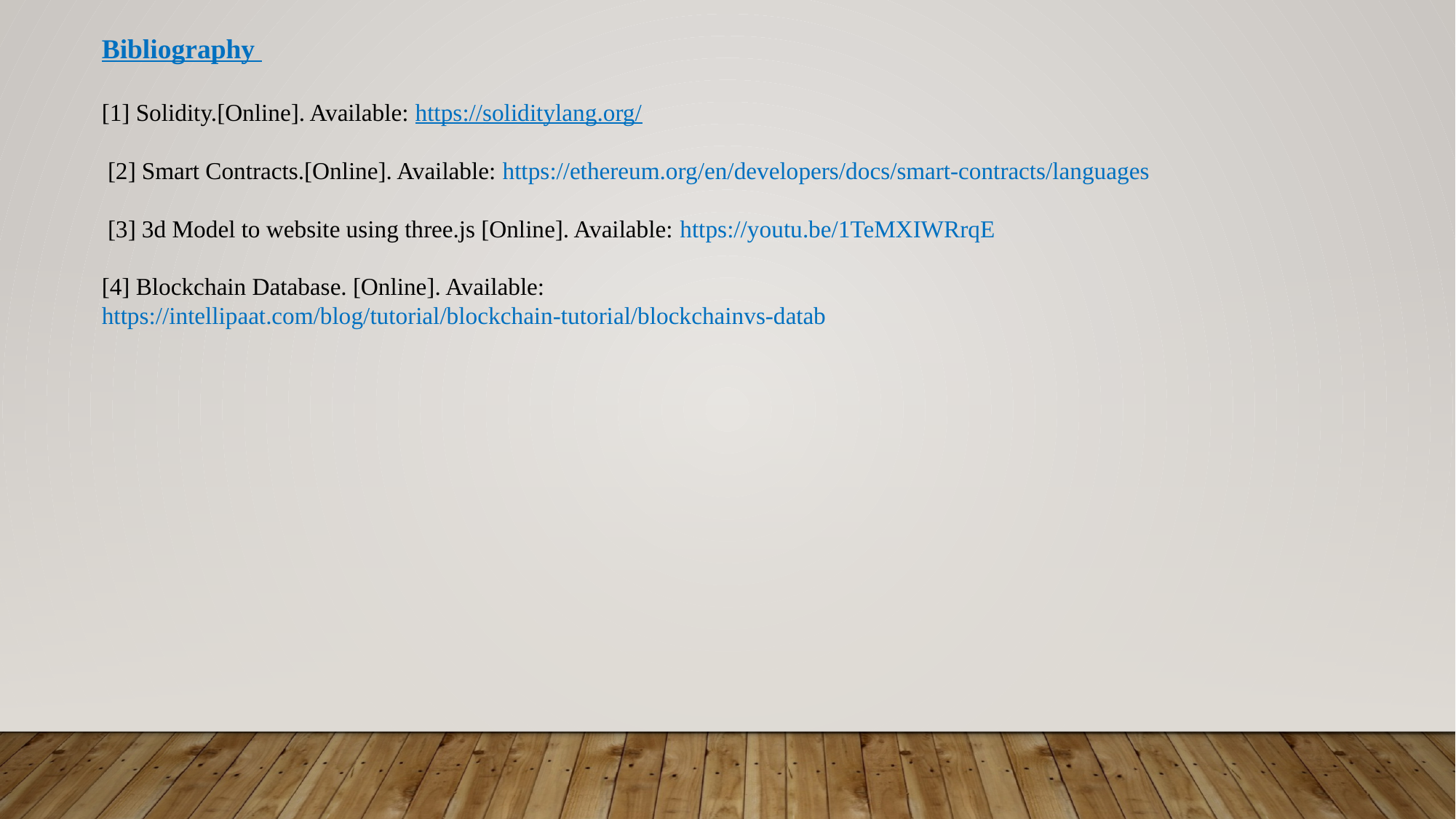

Bibliography

[1] Solidity.[Online]. Available: https://soliditylang.org/

 [2] Smart Contracts.[Online]. Available: https://ethereum.org/en/developers/docs/smart-contracts/languages

 [3] 3d Model to website using three.js [Online]. Available: https://youtu.be/1TeMXIWRrqE

[4] Blockchain Database. [Online]. Available: https://intellipaat.com/blog/tutorial/blockchain-tutorial/blockchainvs-datab